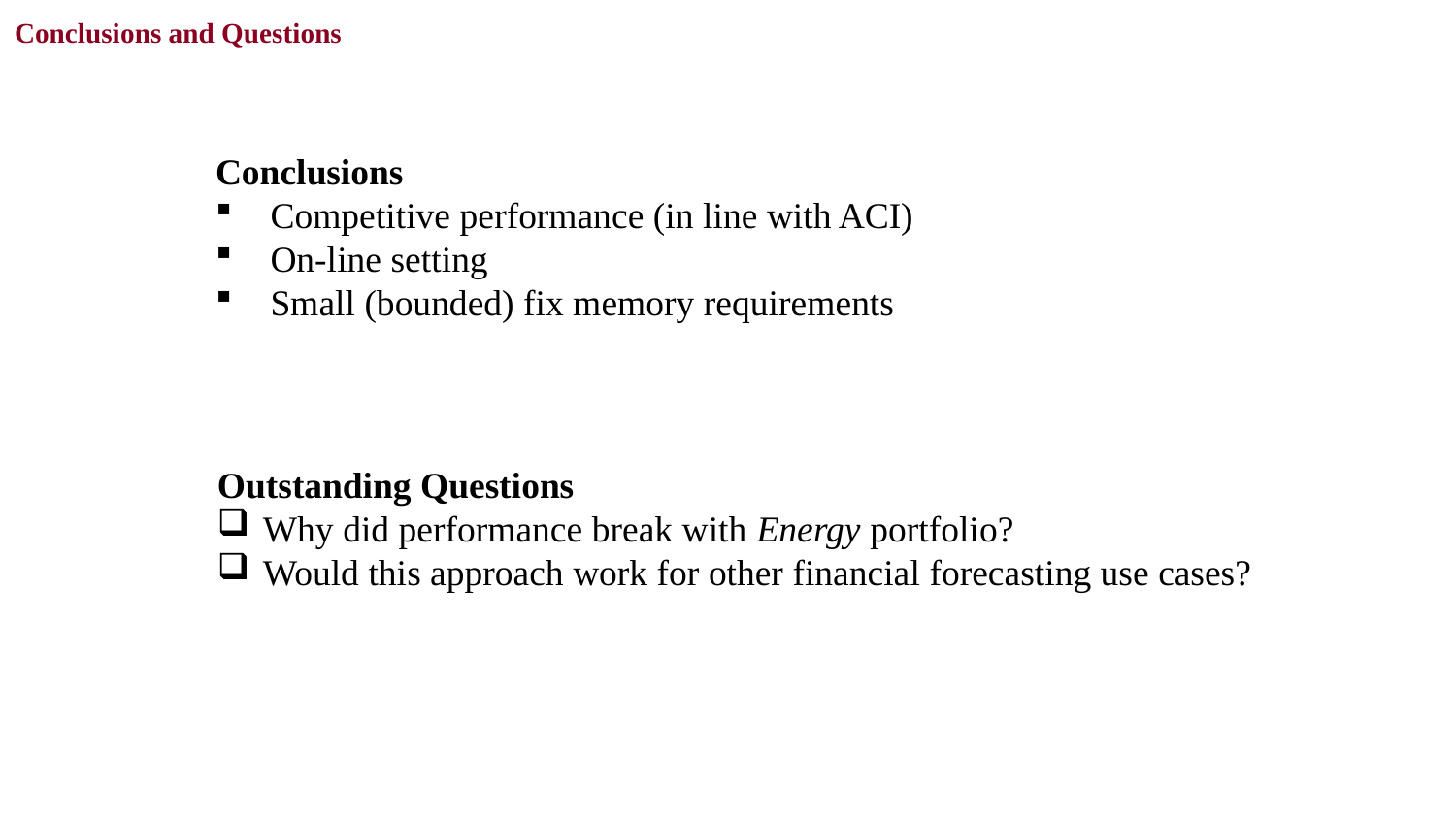

Conclusions and Questions
Conclusions
Competitive performance (in line with ACI)
On-line setting
Small (bounded) fix memory requirements
Outstanding Questions
Why did performance break with Energy portfolio?
Would this approach work for other financial forecasting use cases?